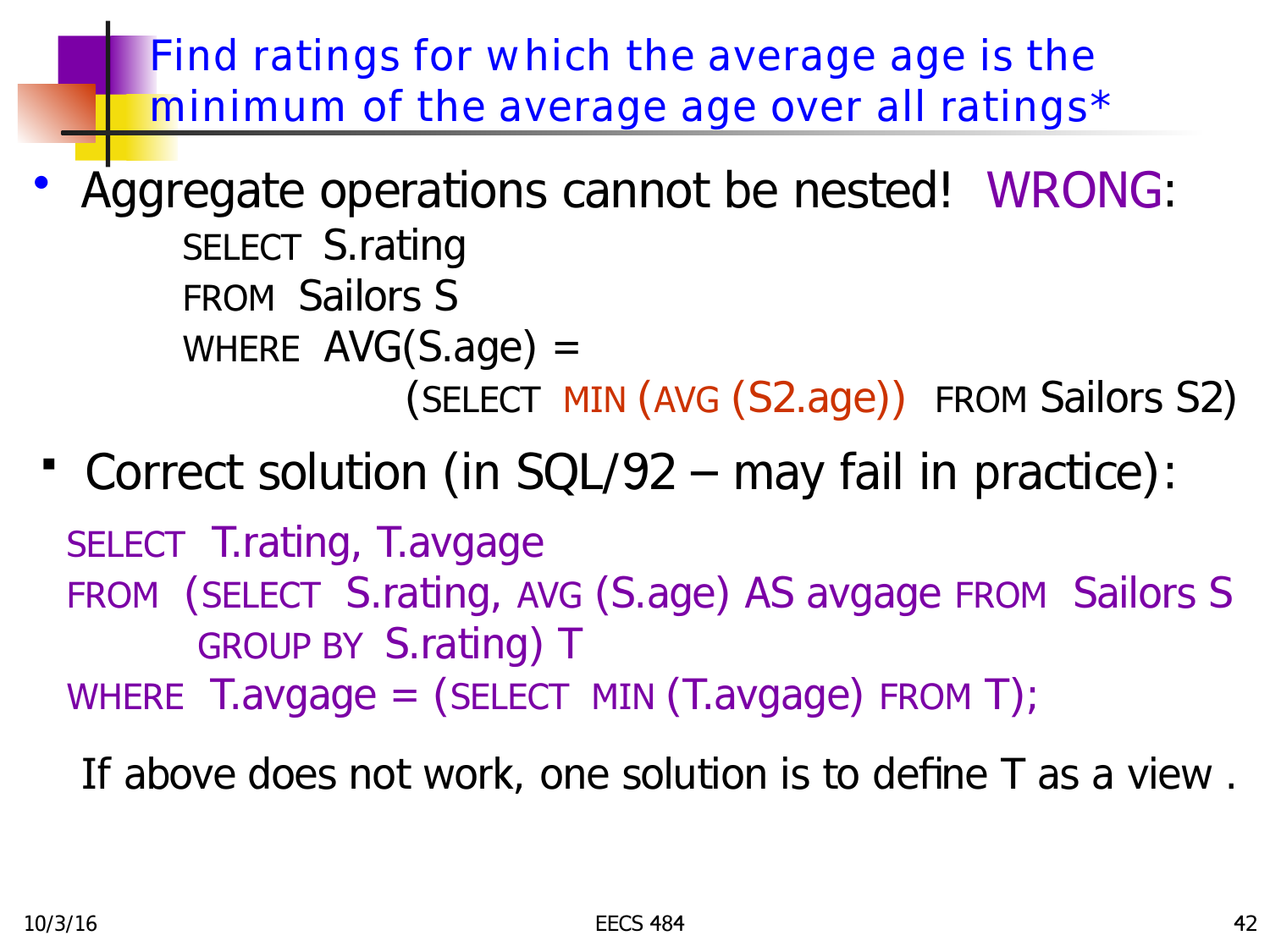

# Find ratings for which the average age is the minimum of the average age over all ratings*
Aggregate operations cannot be nested!  WRONG:
SELECT  S.rating
FROM  Sailors S
WHERE  AVG(S.age) =
                 (SELECT  MIN (AVG (S2.age))  FROM Sailors S2)
 Correct solution (in SQL/92 – may fail in practice):
SELECT  T.rating, T.avgage
FROM  (SELECT  S.rating, AVG (S.age) AS avgage FROM  Sailors S
          GROUP BY  S.rating) T
WHERE  T.avgage = (SELECT  MIN (T.avgage) FROM T);

If above does not work, one solution is to define T as a view .
10/3/16
EECS 484
42